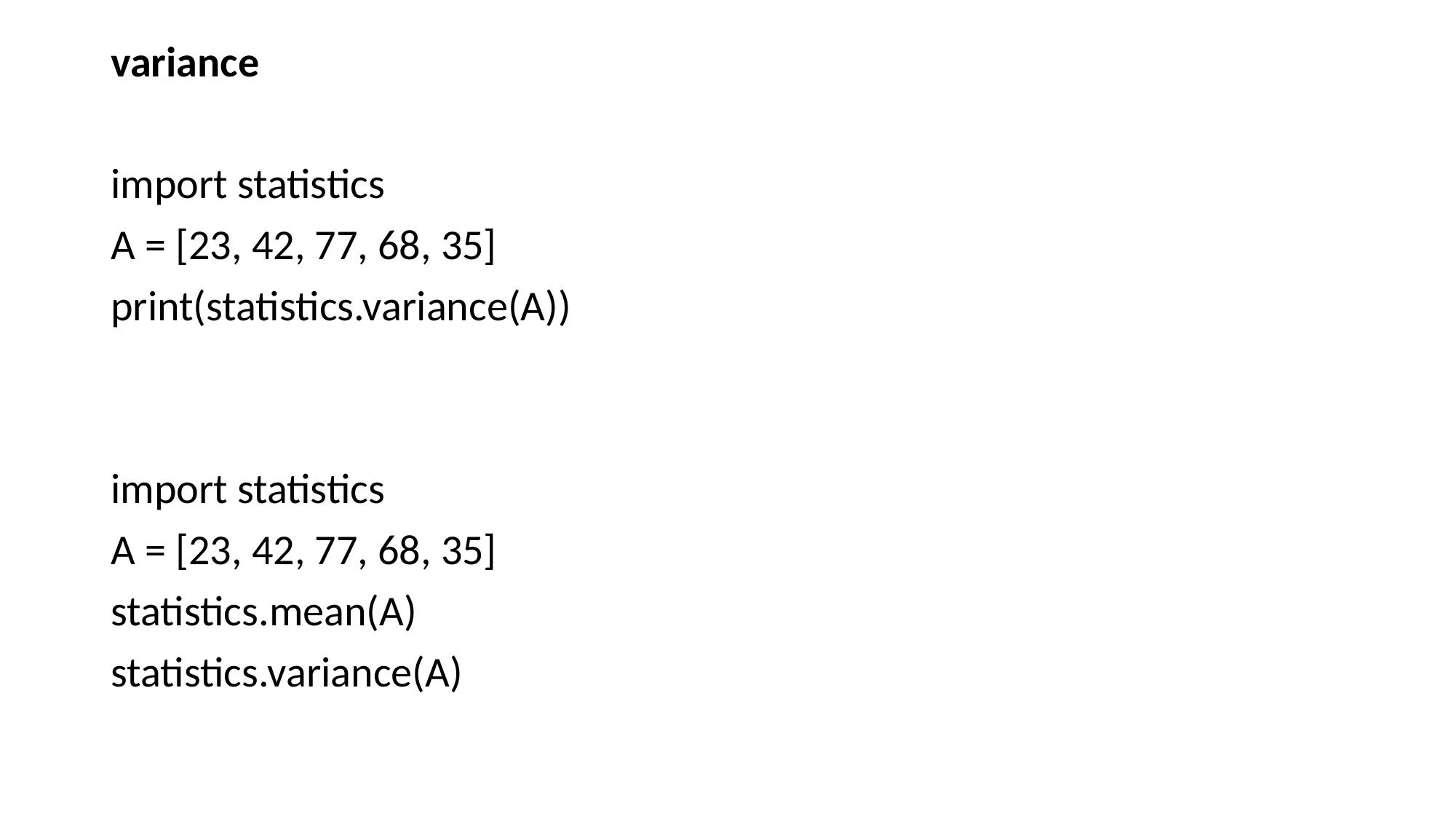

variance

import statistics
A = [23, 42, 77, 68, 35]
print(statistics.variance(A))

import statistics
A = [23, 42, 77, 68, 35]
statistics.mean(A)
statistics.variance(A)